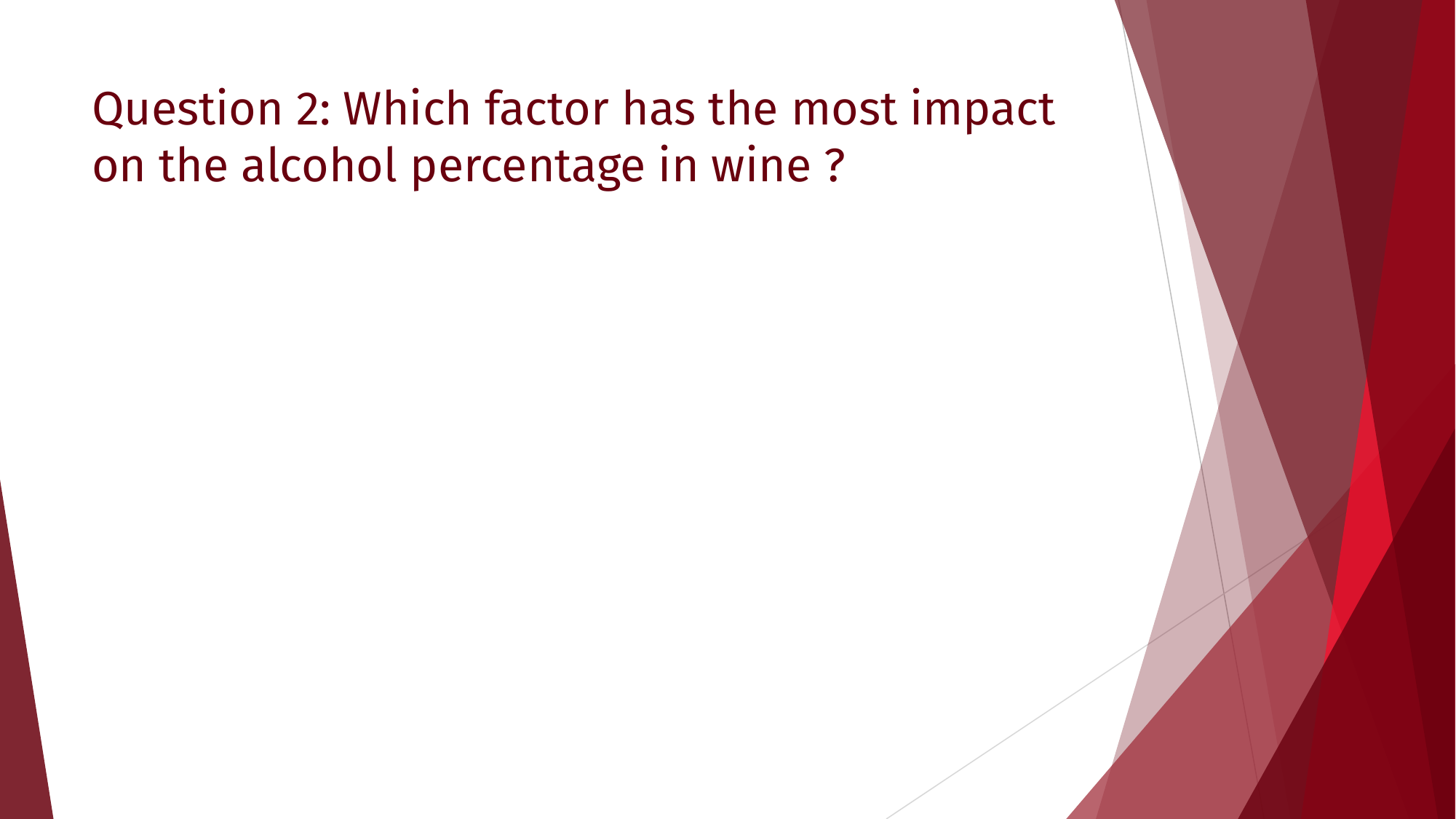

# Question 2: Which factor has the most impact on the alcohol percentage in wine ?